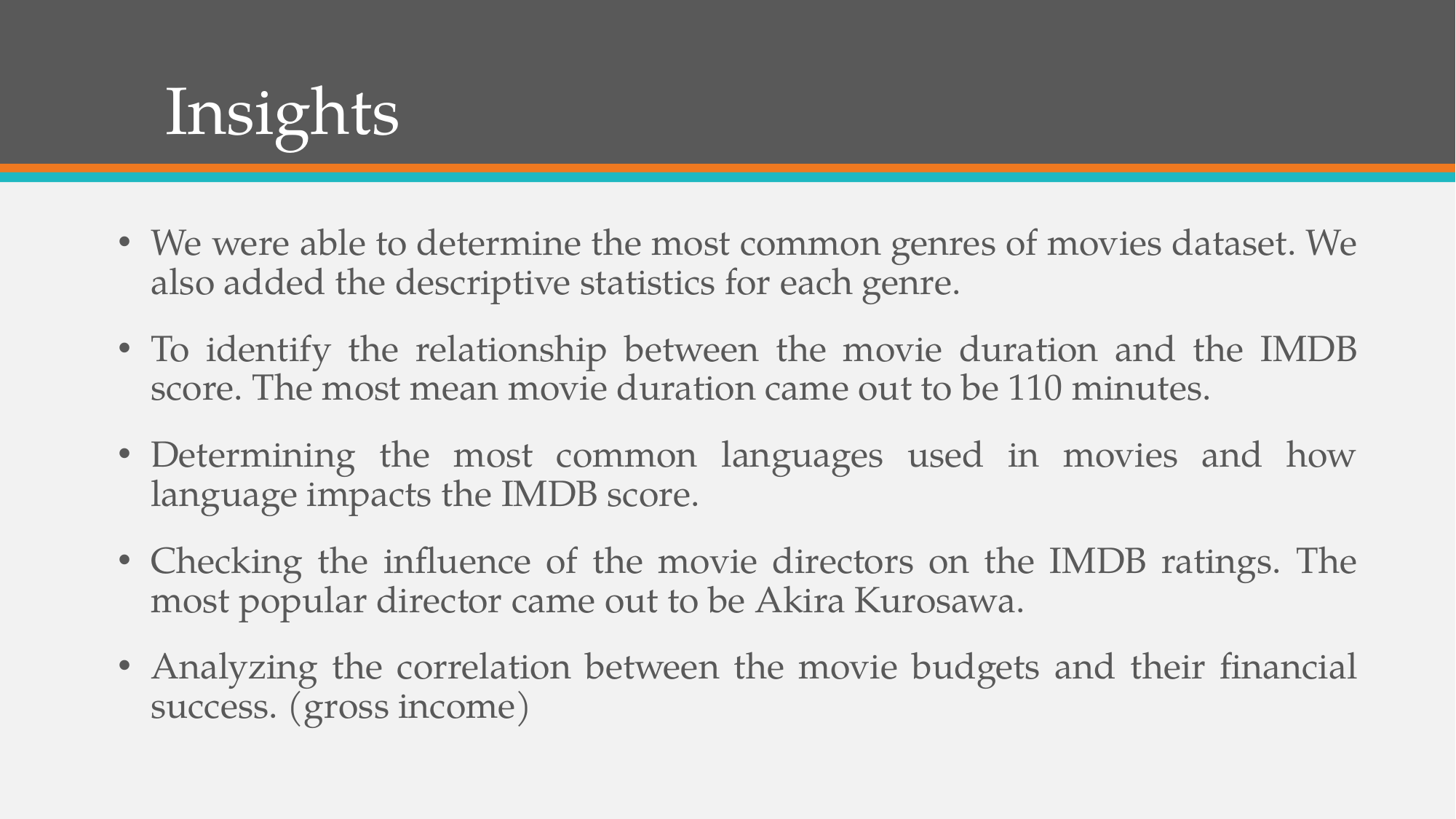

# Insights
We were able to determine the most common genres of movies dataset. We also added the descriptive statistics for each genre.
To identify the relationship between the movie duration and the IMDB score. The most mean movie duration came out to be 110 minutes.
Determining the most common languages used in movies and how language impacts the IMDB score.
Checking the influence of the movie directors on the IMDB ratings. The most popular director came out to be Akira Kurosawa.
Analyzing the correlation between the movie budgets and their financial success. (gross income)